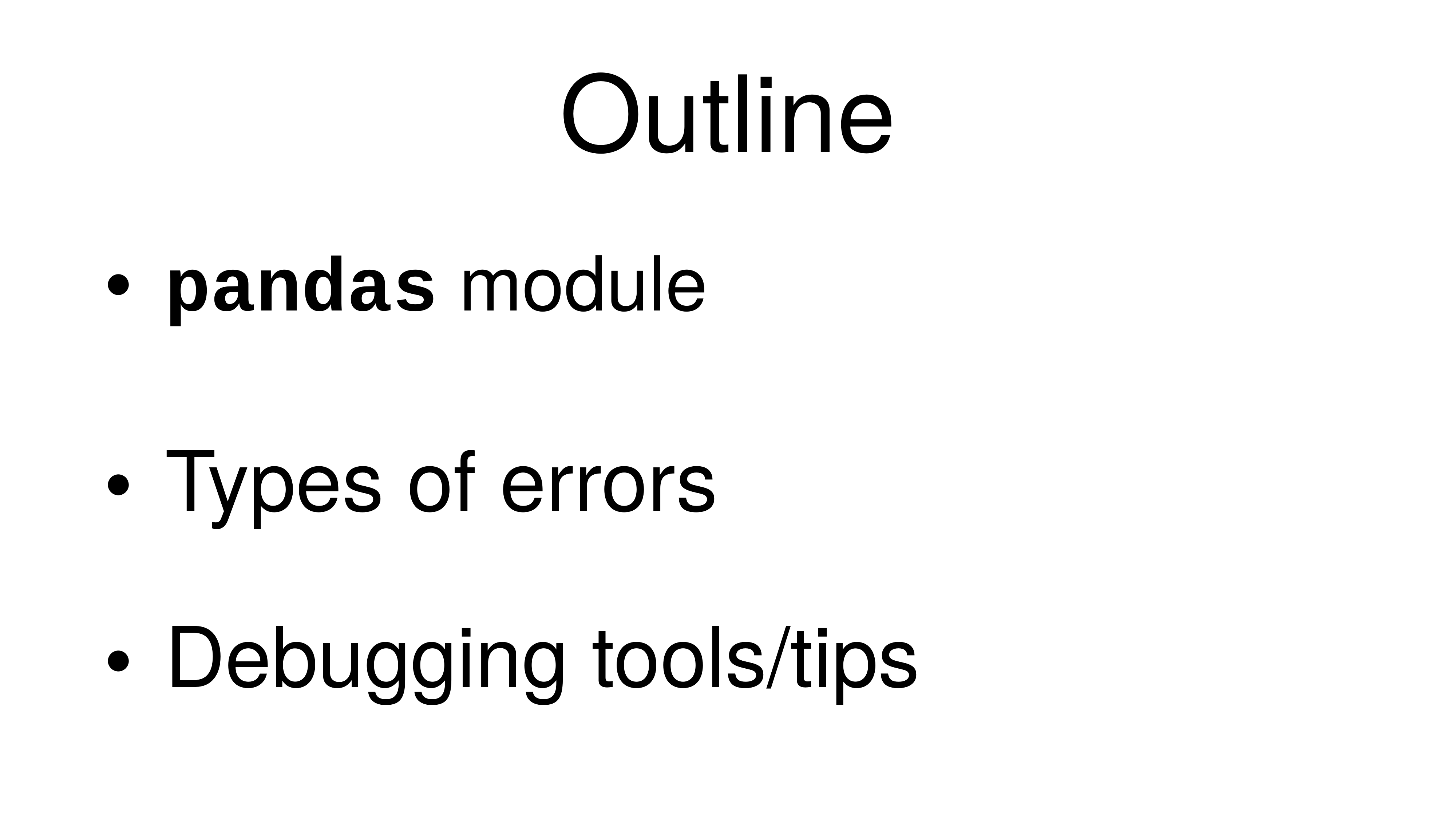

# Outline
 pandas module

 Types of errors
 Debugging tools/tips